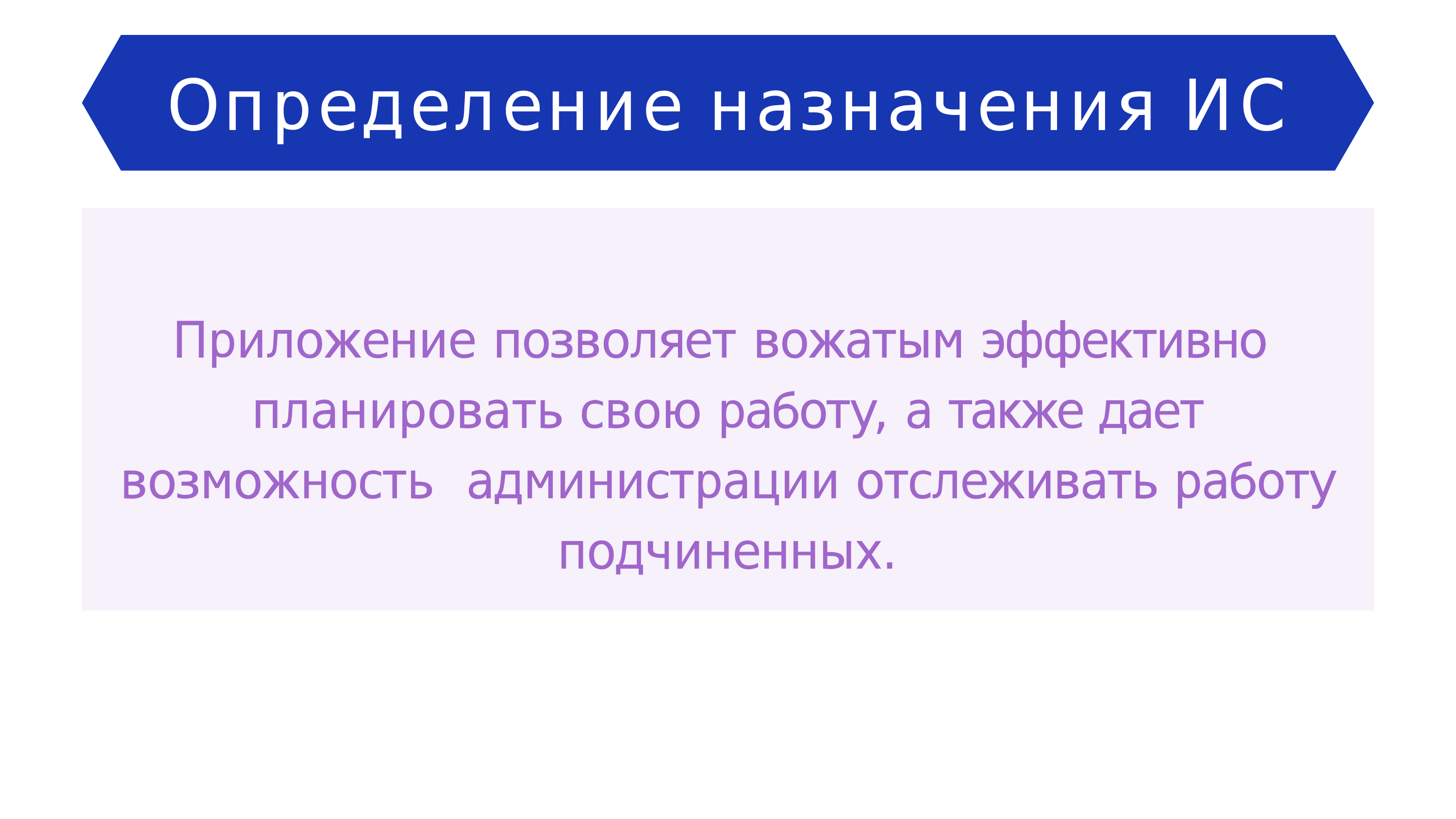

# Определение назначения ИС

Приложение позволяет вожатым эффективно  планировать свою работу, а также дает возможность  администрации отслеживать работу подчиненных.